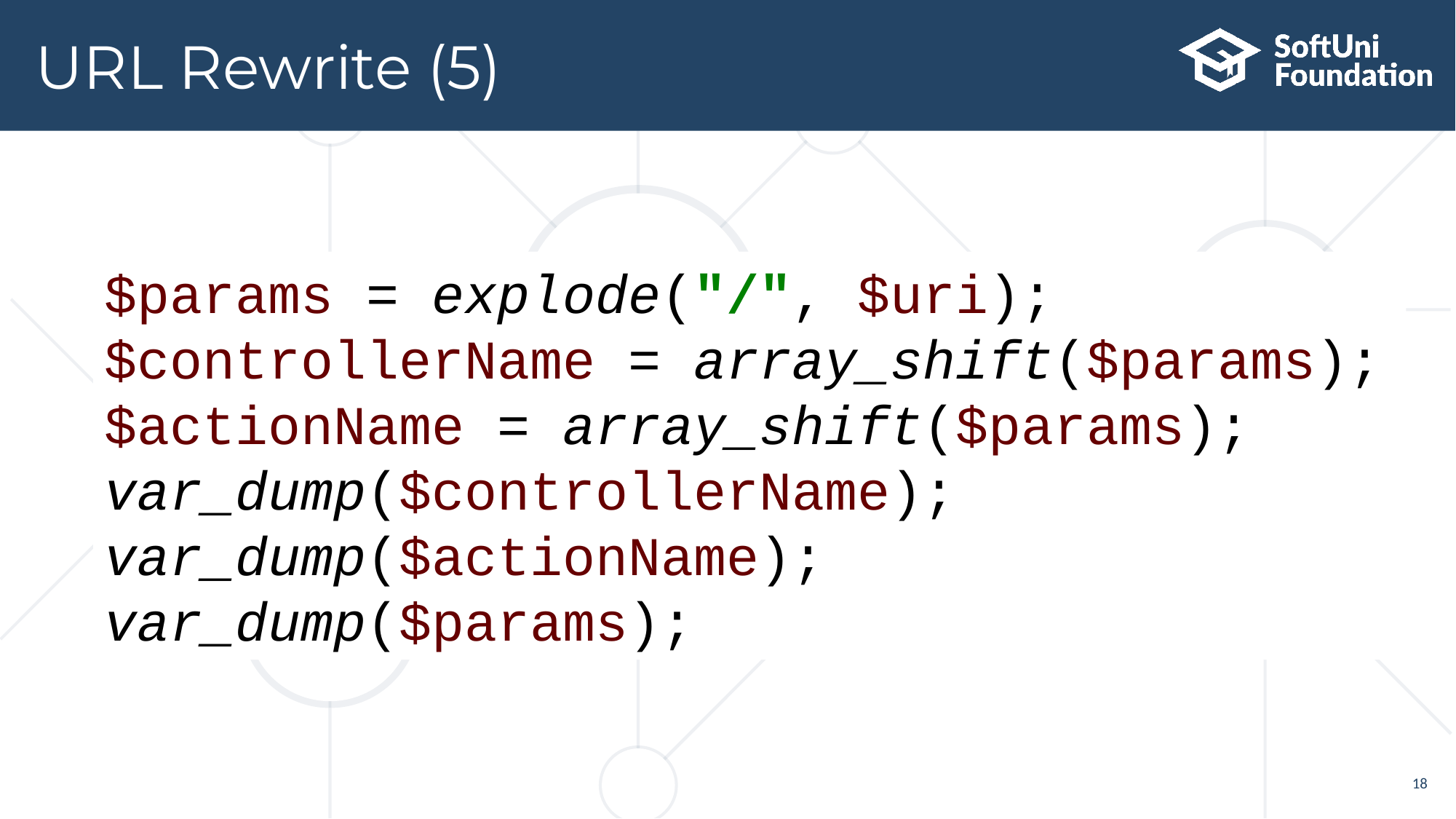

# URL Rewrite (5)
$params = explode("/", $uri);
$controllerName = array_shift($params);
$actionName = array_shift($params);
var_dump($controllerName);
var_dump($actionName);
var_dump($params);
18